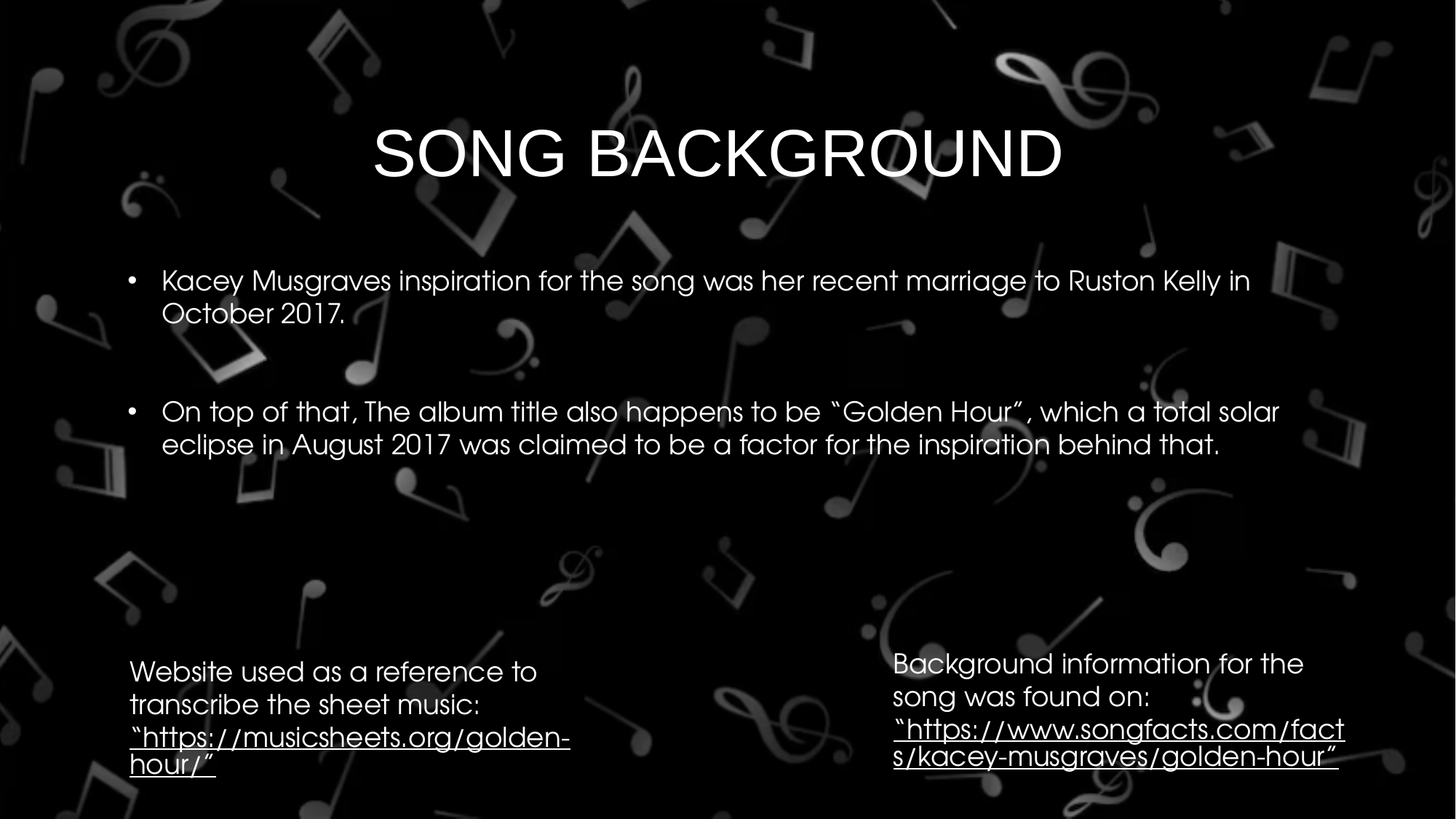

# Song Background

Kacey Musgraves inspiration for the song was her recent marriage to Ruston Kelly in October 2017.

On top of that, The album title also happens to be “Golden Hour”, which a total solar eclipse in August 2017 was claimed to be a factor for the inspiration behind that.

Background information for the song was found on: “https://www.songfacts.com/facts/kacey-musgraves/golden-hour”
Website used as a reference to transcribe the sheet music: “https://musicsheets.org/golden-hour/”